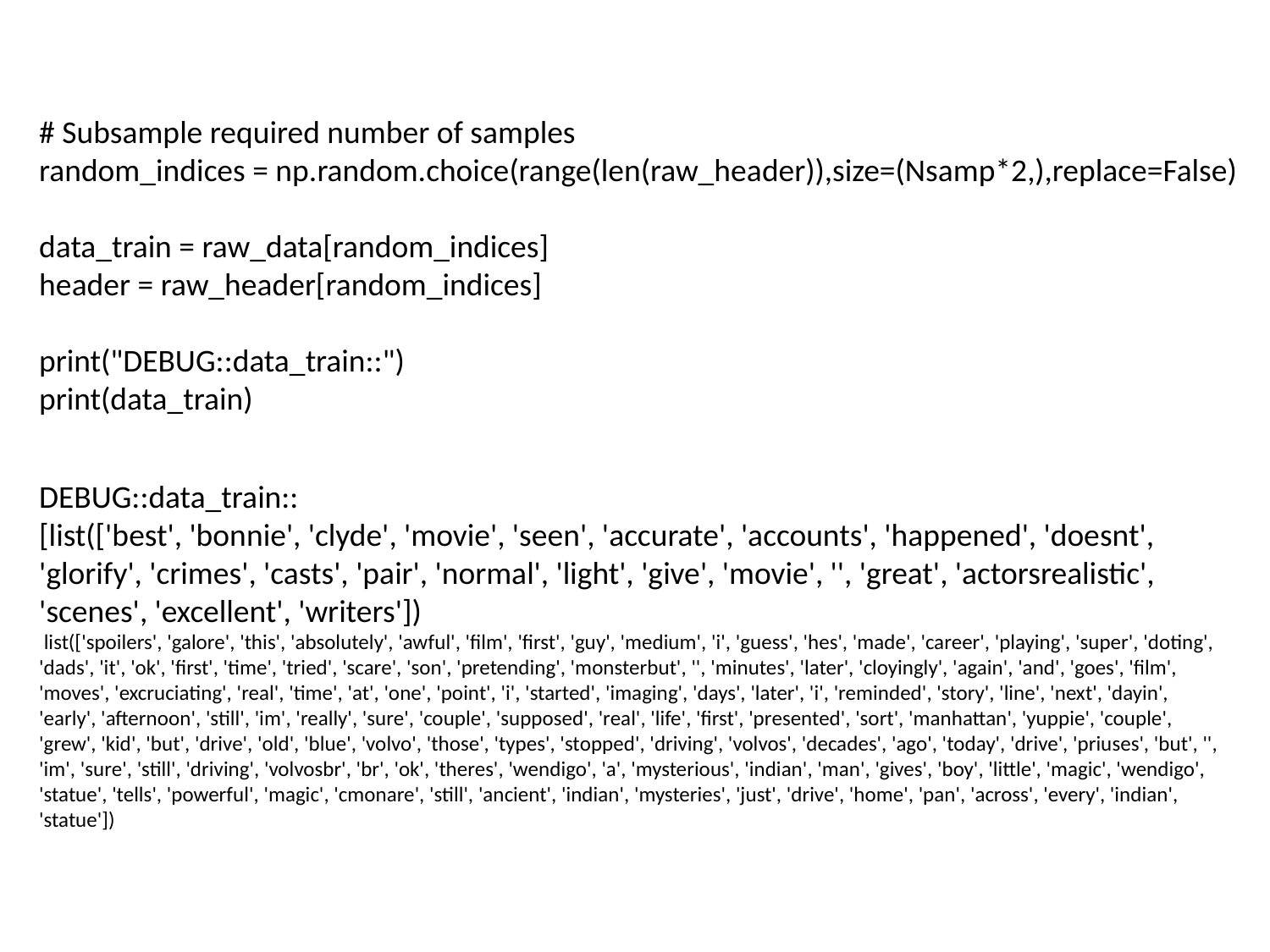

# Subsample required number of samples
random_indices = np.random.choice(range(len(raw_header)),size=(Nsamp*2,),replace=False)

data_train = raw_data[random_indices]
header = raw_header[random_indices]

print("DEBUG::data_train::")
print(data_train)
DEBUG::data_train::
[list(['best', 'bonnie', 'clyde', 'movie', 'seen', 'accurate', 'accounts', 'happened', 'doesnt', 'glorify', 'crimes', 'casts', 'pair', 'normal', 'light', 'give', 'movie', '', 'great', 'actorsrealistic', 'scenes', 'excellent', 'writers'])
 list(['spoilers', 'galore', 'this', 'absolutely', 'awful', 'film', 'first', 'guy', 'medium', 'i', 'guess', 'hes', 'made', 'career', 'playing', 'super', 'doting', 'dads', 'it', 'ok', 'first', 'time', 'tried', 'scare', 'son', 'pretending', 'monsterbut', '', 'minutes', 'later', 'cloyingly', 'again', 'and', 'goes', 'film', 'moves', 'excruciating', 'real', 'time', 'at', 'one', 'point', 'i', 'started', 'imaging', 'days', 'later', 'i', 'reminded', 'story', 'line', 'next', 'dayin', 'early', 'afternoon', 'still', 'im', 'really', 'sure', 'couple', 'supposed', 'real', 'life', 'first', 'presented', 'sort', 'manhattan', 'yuppie', 'couple', 'grew', 'kid', 'but', 'drive', 'old', 'blue', 'volvo', 'those', 'types', 'stopped', 'driving', 'volvos', 'decades', 'ago', 'today', 'drive', 'priuses', 'but', '', 'im', 'sure', 'still', 'driving', 'volvosbr', 'br', 'ok', 'theres', 'wendigo', 'a', 'mysterious', 'indian', 'man', 'gives', 'boy', 'little', 'magic', 'wendigo', 'statue', 'tells', 'powerful', 'magic', 'cmonare', 'still', 'ancient', 'indian', 'mysteries', 'just', 'drive', 'home', 'pan', 'across', 'every', 'indian', 'statue'])